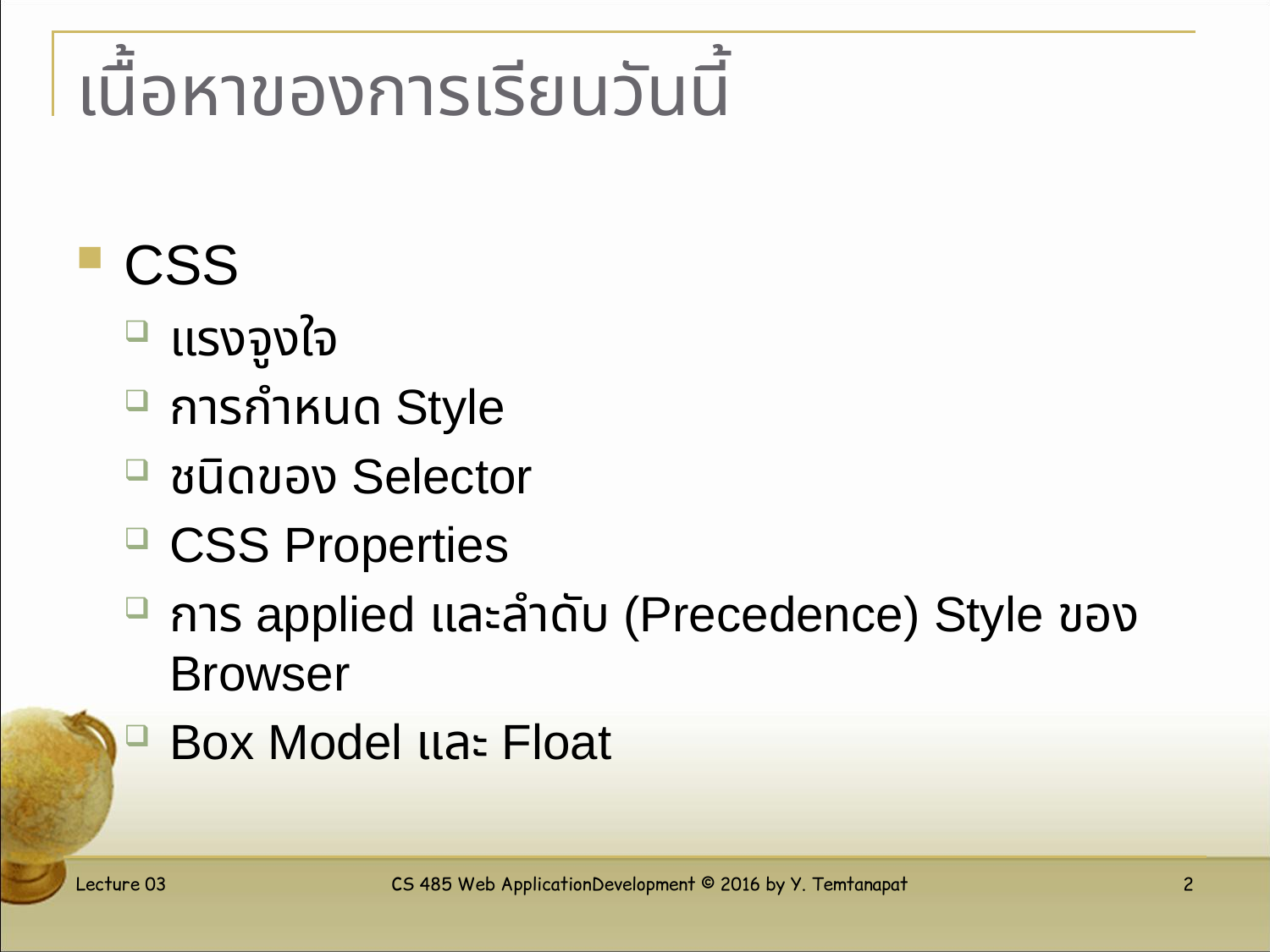

# เนื้อหาของการเรียนวันนี้
CSS
แรงจูงใจ
การกำหนด Style
ชนิดของ Selector
CSS Properties
การ applied และลำดับ (Precedence) Style ของ Browser
Box Model และ Float
Lecture 03
CS 485 Web ApplicationDevelopment © 2016 by Y. Temtanapat
 2